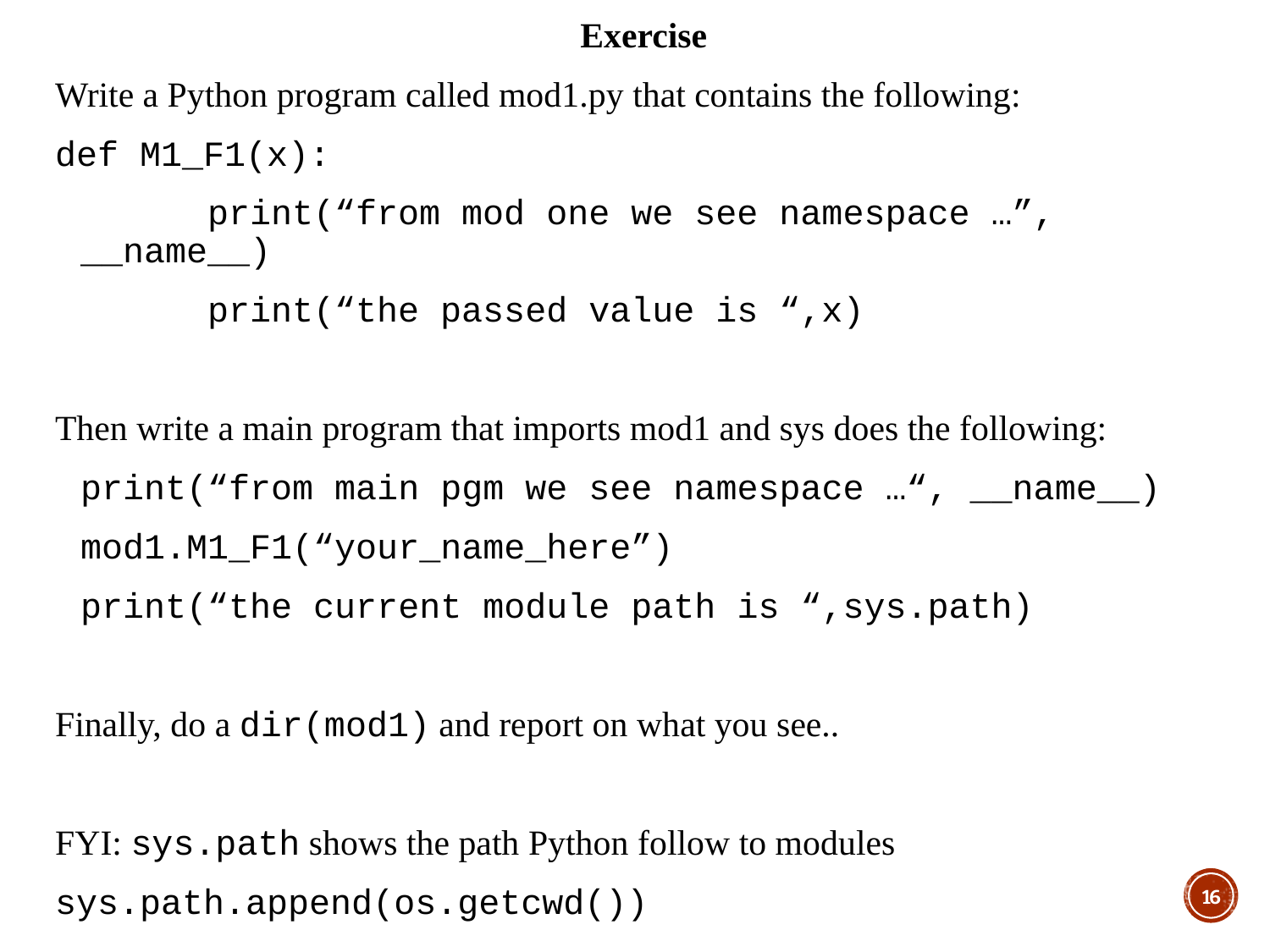

Exercise
Write a Python program called mod1.py that contains the following:
def M1_F1(x):
		print(“from mod one we see namespace …”, __name__)
		print(“the passed value is “,x)

Then write a main program that imports mod1 and sys does the following:
	print(“from main pgm we see namespace …“, __name__)
	mod1.M1_F1(“your_name_here”)
	print(“the current module path is “,sys.path)

Finally, do a dir(mod1) and report on what you see..

FYI: sys.path shows the path Python follow to modules
sys.path.append(os.getcwd())

16